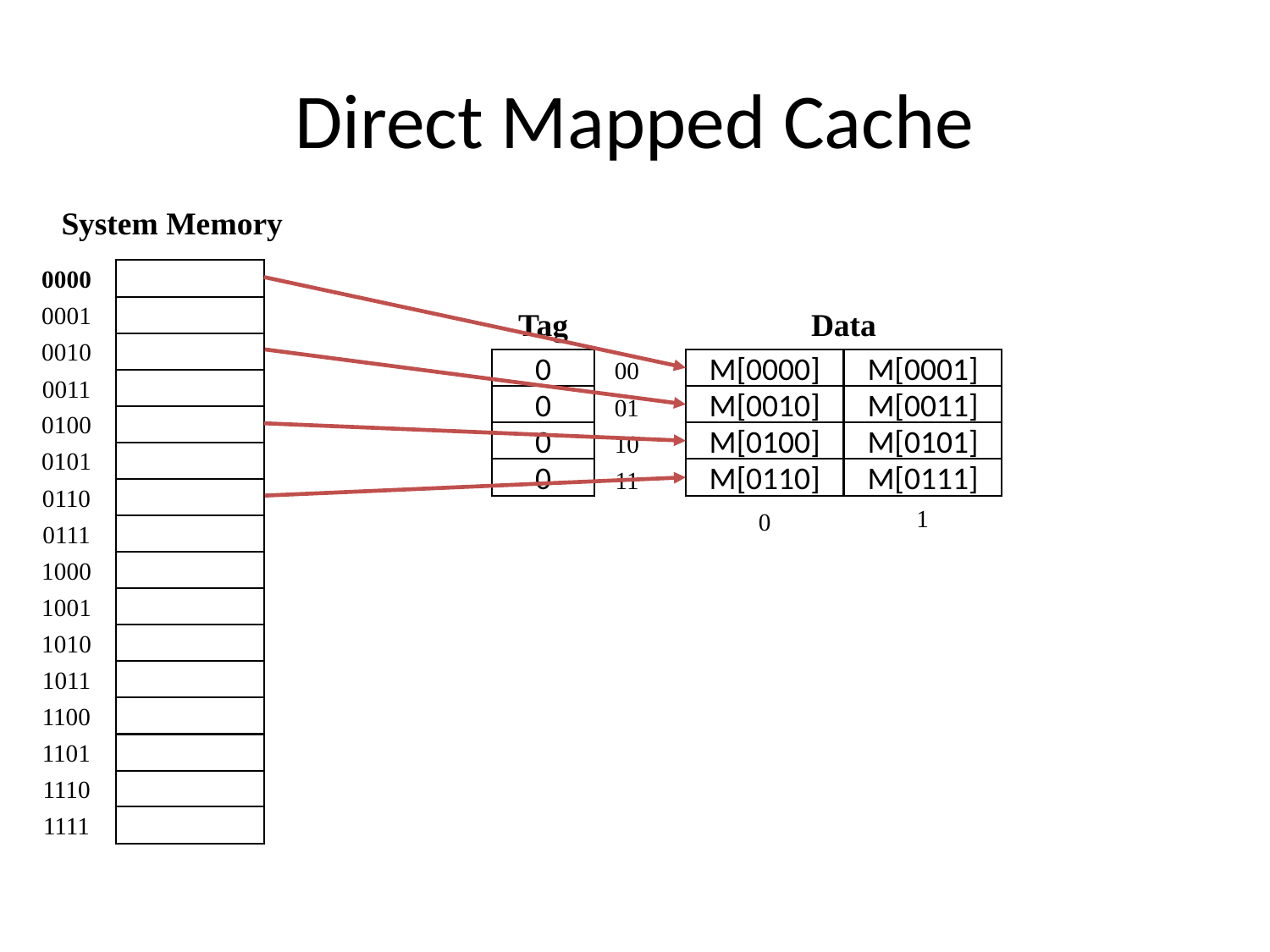

# Direct Mapped Cache
System Memory
0000

0001

0010

0011

0100

0101

0110

0111

1000

1001

1010

1011

1100

1101

1110

1111

Tag
Data
00
0
M[0000]
M[0001]
01
0
M[0010]
M[0011]
10
0
M[0100]
M[0101]
11
0
M[0110]
M[0111]
1
0